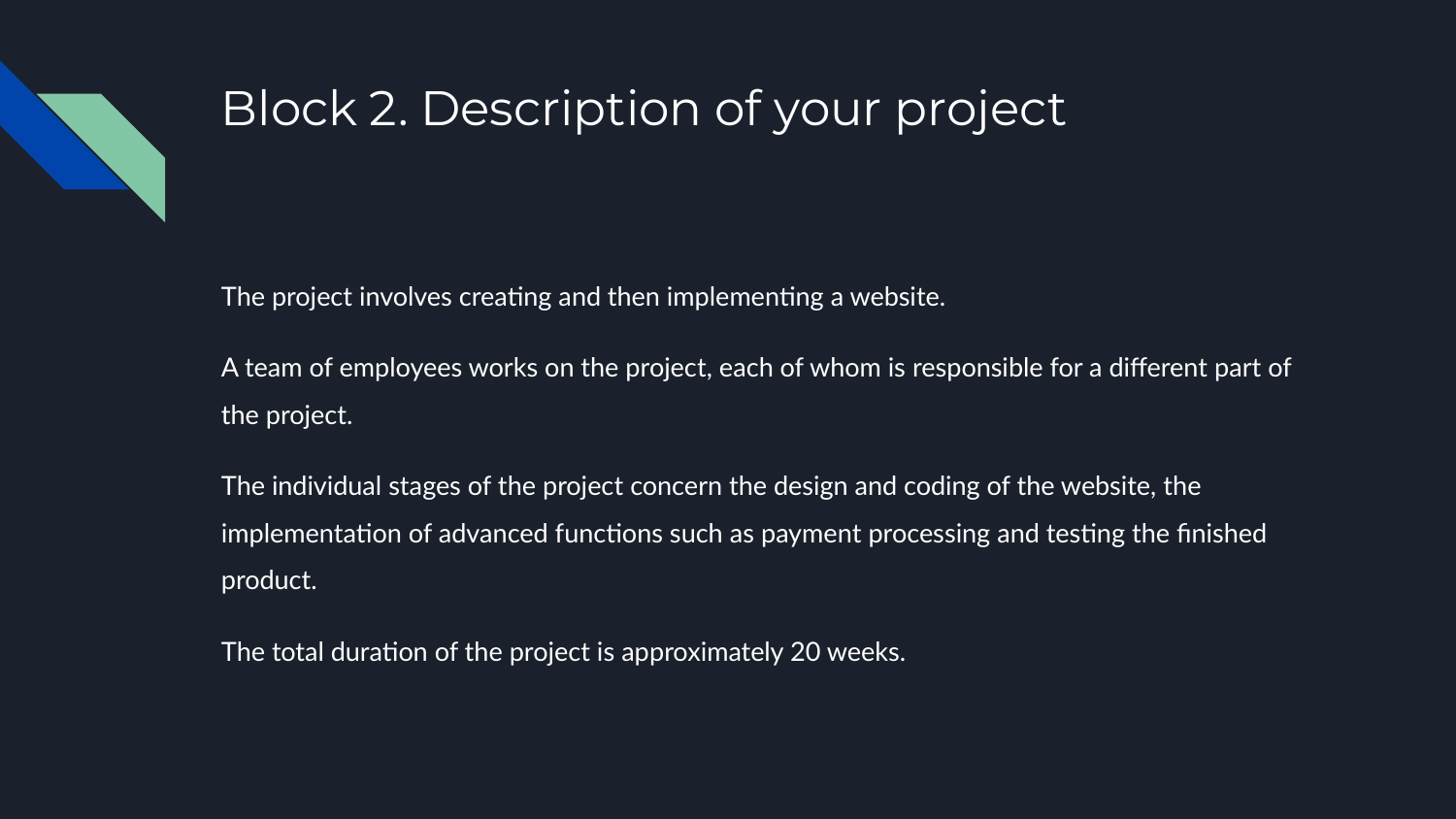

# Block 2. Description of your project
The project involves creating and then implementing a website.
A team of employees works on the project, each of whom is responsible for a different part of the project.
The individual stages of the project concern the design and coding of the website, the implementation of advanced functions such as payment processing and testing the finished product.
The total duration of the project is approximately 20 weeks.